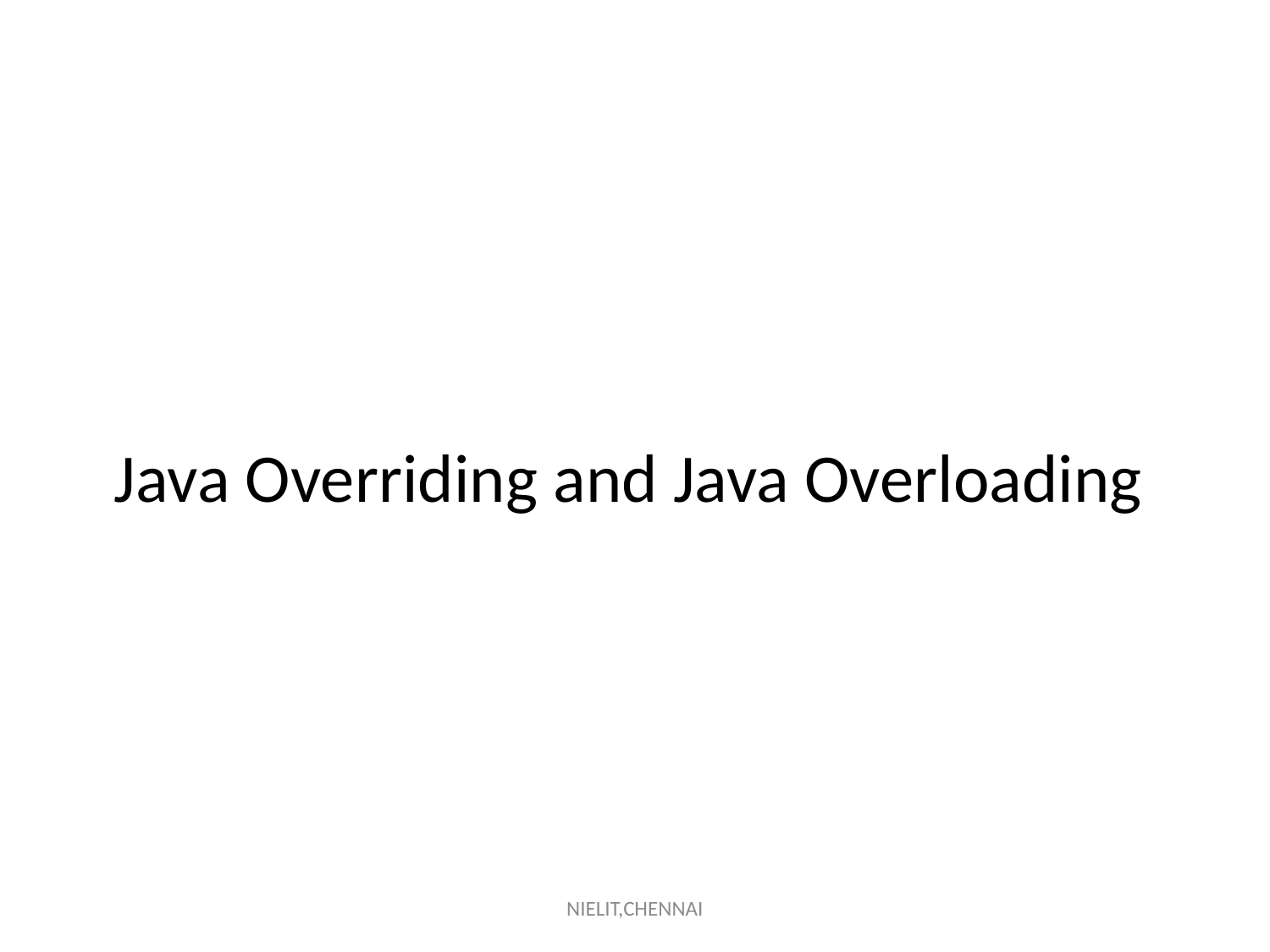

# Java Overriding and Java Overloading
NIELIT,CHENNAI